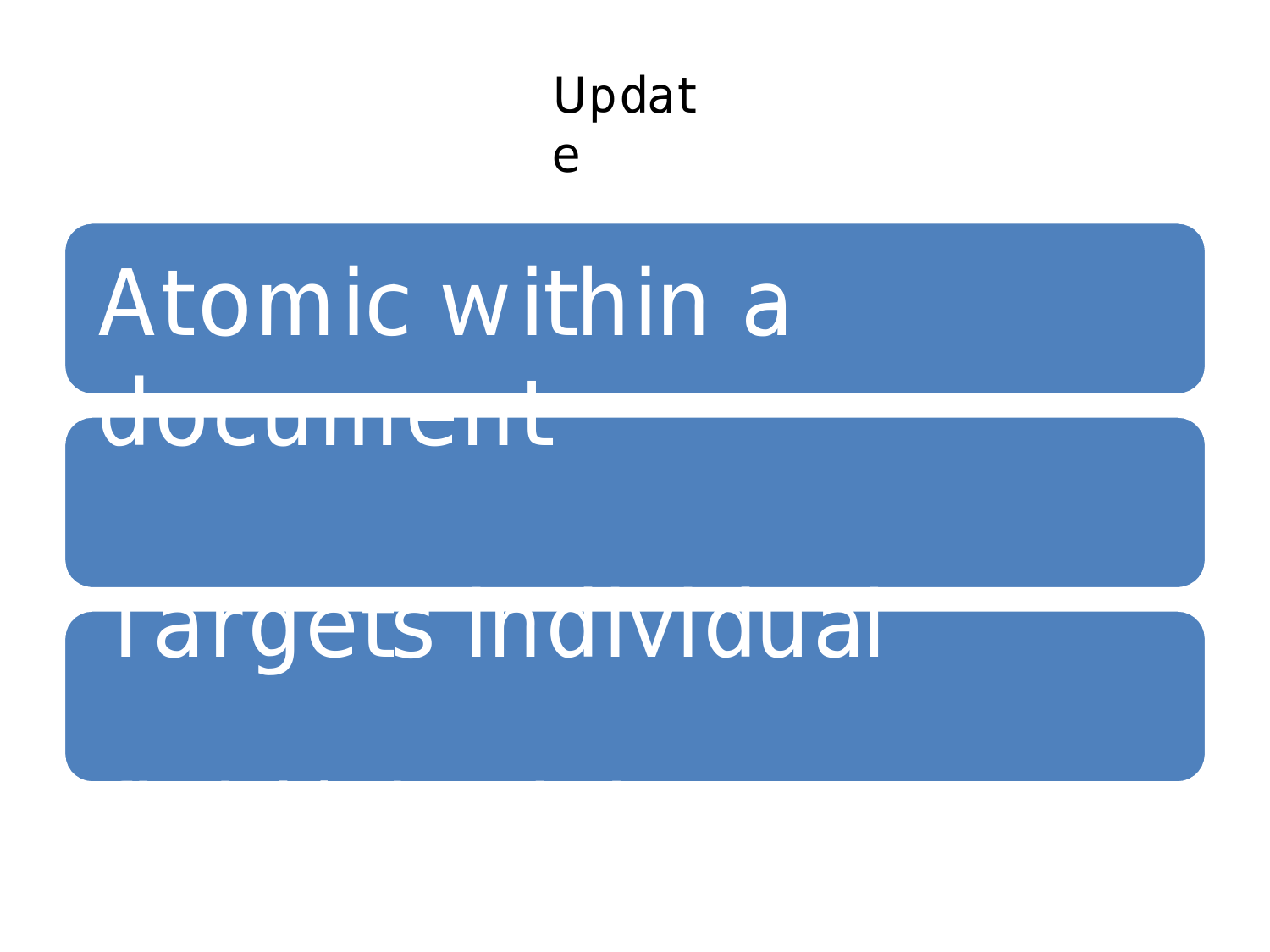

# Update

Atomic within a document
Targets individual field(s)  Rich syntax support

8